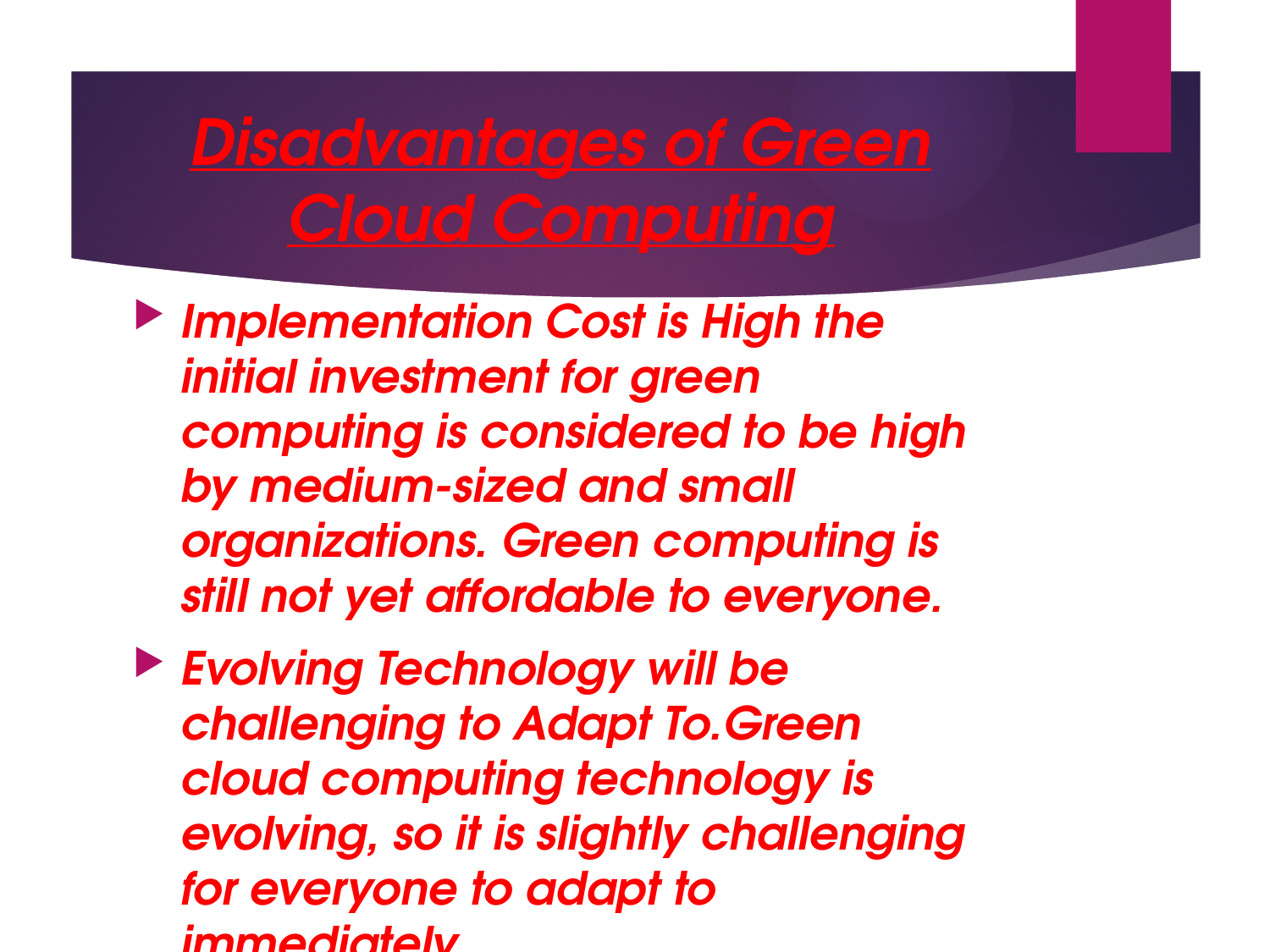

# Disadvantages of Green Cloud Computing
Implementation Cost is High the initial investment for green computing is considered to be high by medium-sized and small organizations. Green computing is still not yet affordable to everyone.
Evolving Technology will be challenging to Adapt To.Green cloud computing technology is evolving, so it is slightly challenging for everyone to adapt to immediately.